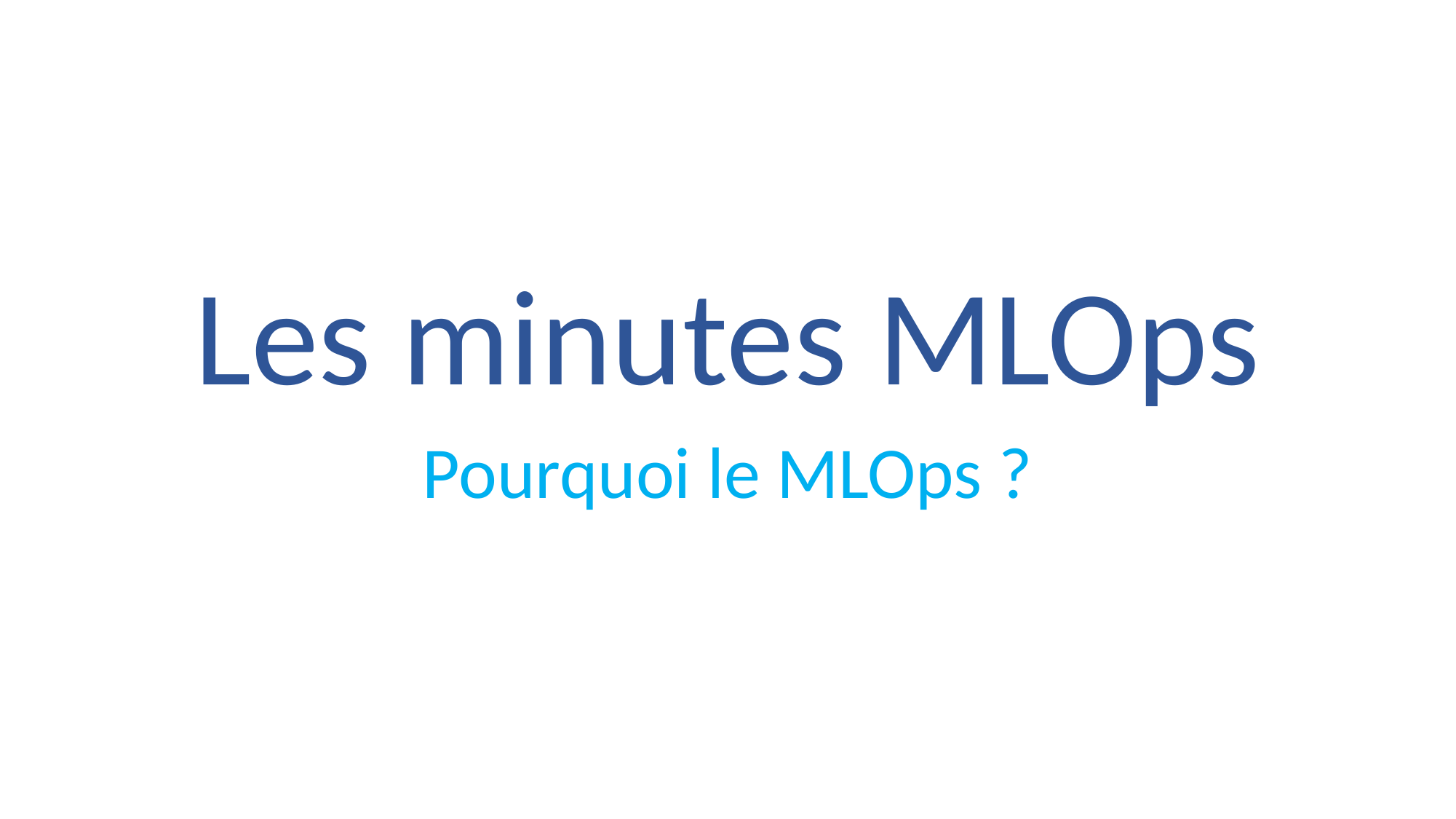

# Les minutes MLOps
Pourquoi le MLOps ?